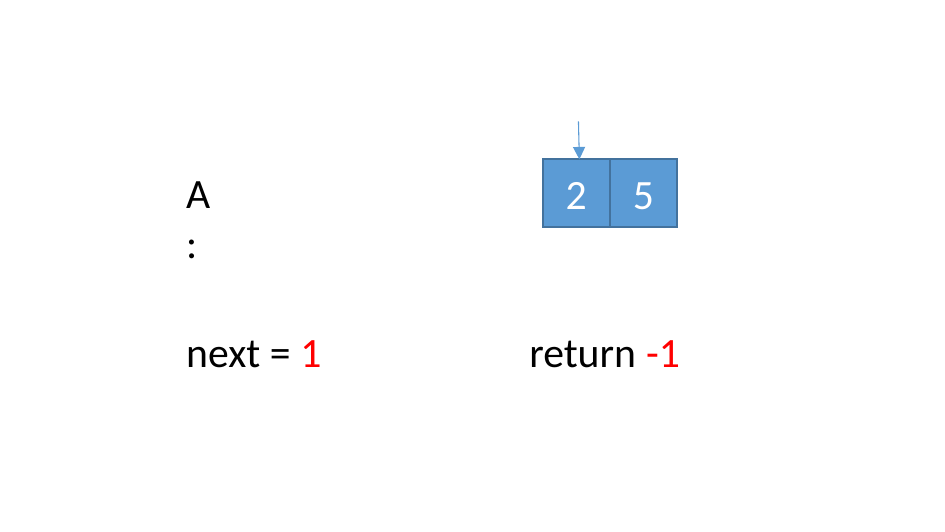

A:
2
5
next = 1
return -1